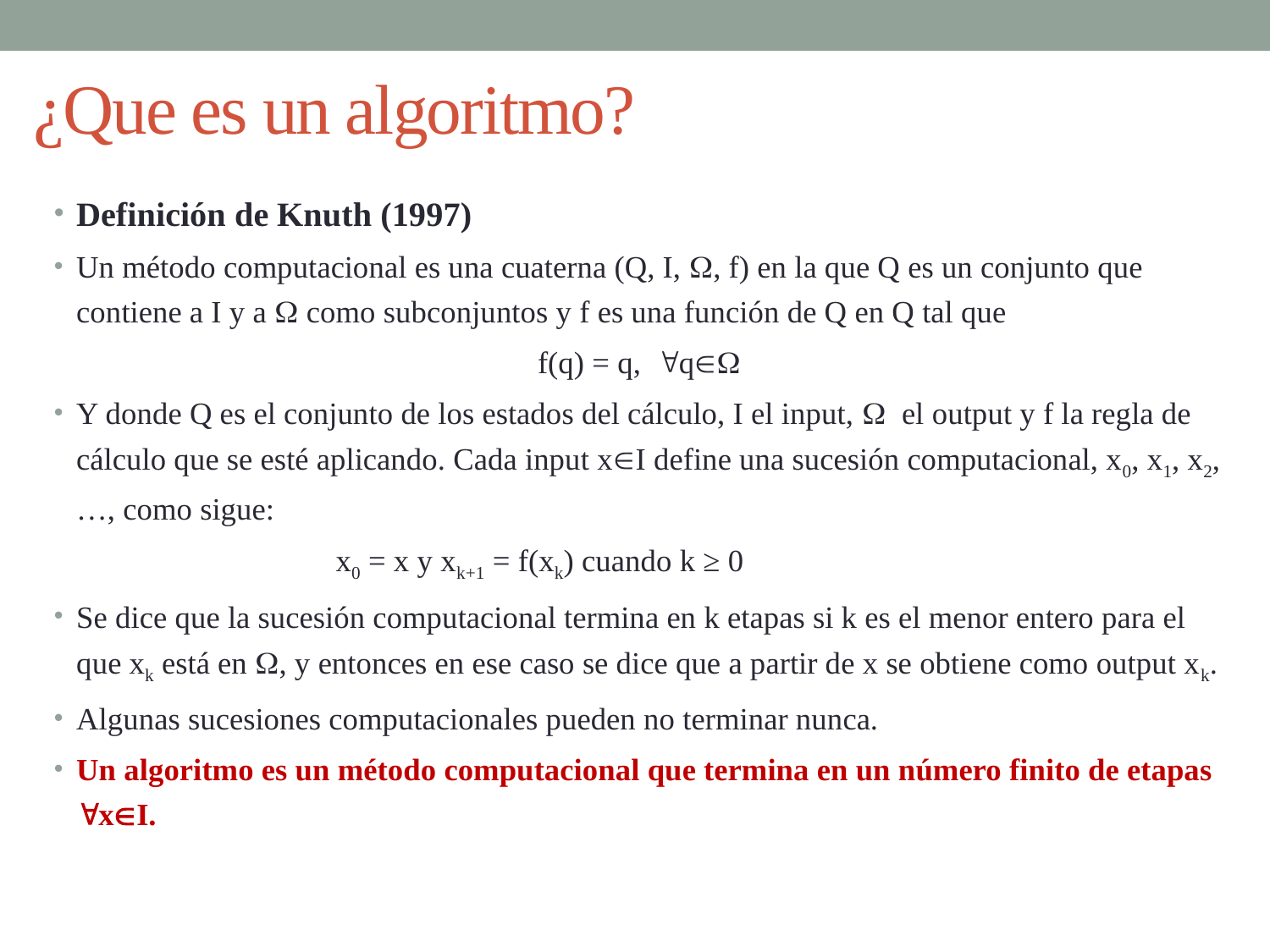

# ¿Que es un algoritmo?
Definición de Knuth (1997)
Un método computacional es una cuaterna (Q, I, Ω, f) en la que Q es un conjunto que contiene a I y a Ω como subconjuntos y f es una función de Q en Q tal que
f(q) = q,  ∀q∈Ω
Y donde Q es el conjunto de los estados del cálculo, I el input, Ω  el output y f la regla de cálculo que se esté aplicando. Cada input x∈I define una sucesión computacional, x0, x1, x2, …, como sigue:
                                    x0 = x y xk+1 = f(xk) cuando k ≥ 0
Se dice que la sucesión computacional termina en k etapas si k es el menor entero para el que xk está en Ω, y entonces en ese caso se dice que a partir de x se obtiene como output xk.
Algunas sucesiones computacionales pueden no terminar nunca.
Un algoritmo es un método computacional que termina en un número finito de etapas ∀x∈I.